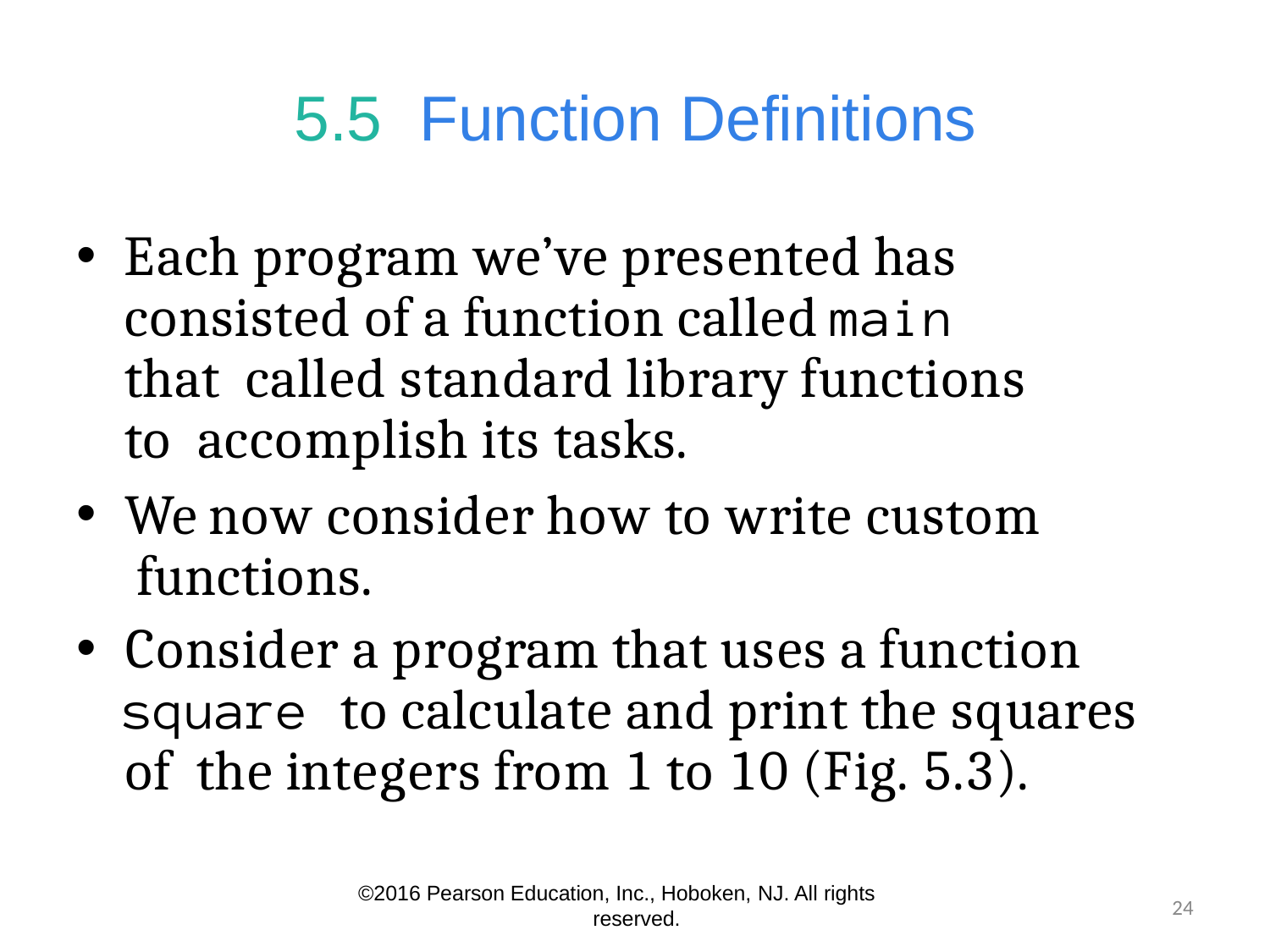

# 5.5	Function Definitions
Each program we’ve presented has  consisted of a function called main that  called standard library functions to  accomplish its tasks.
We now consider how to write custom  functions.
Consider a program that uses a function  square to calculate and print the squares of  the integers from 1 to 10 (Fig. 5.3).
©2016 Pearson Education, Inc., Hoboken, NJ. All rights  reserved.
24